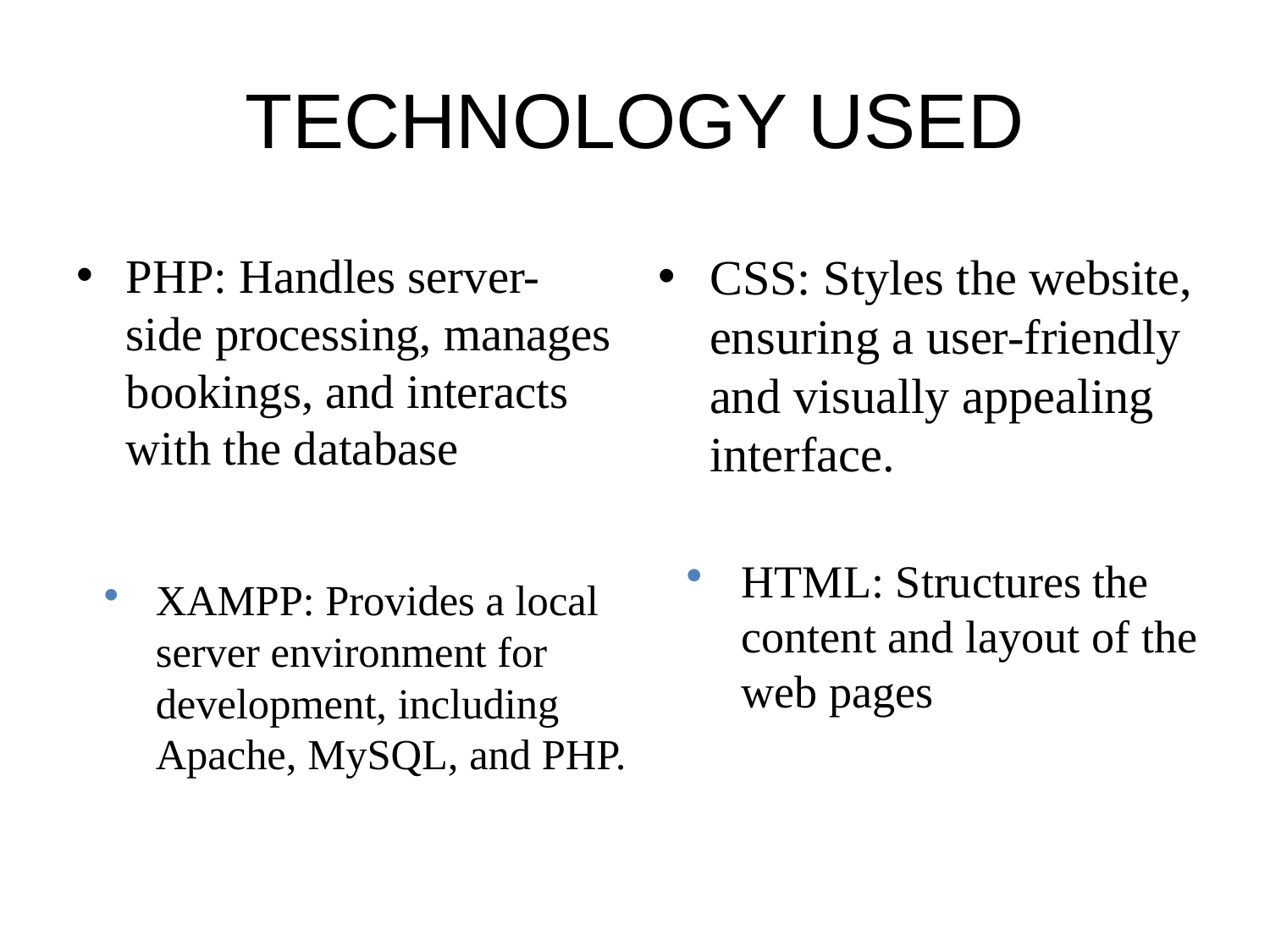

# TECHNOLOGY USED
PHP: Handles server-side processing, manages bookings, and interacts with the database
CSS: Styles the website, ensuring a user-friendly and visually appealing interface.
HTML: Structures the content and layout of the web pages
XAMPP: Provides a local server environment for development, including Apache, MySQL, and PHP.